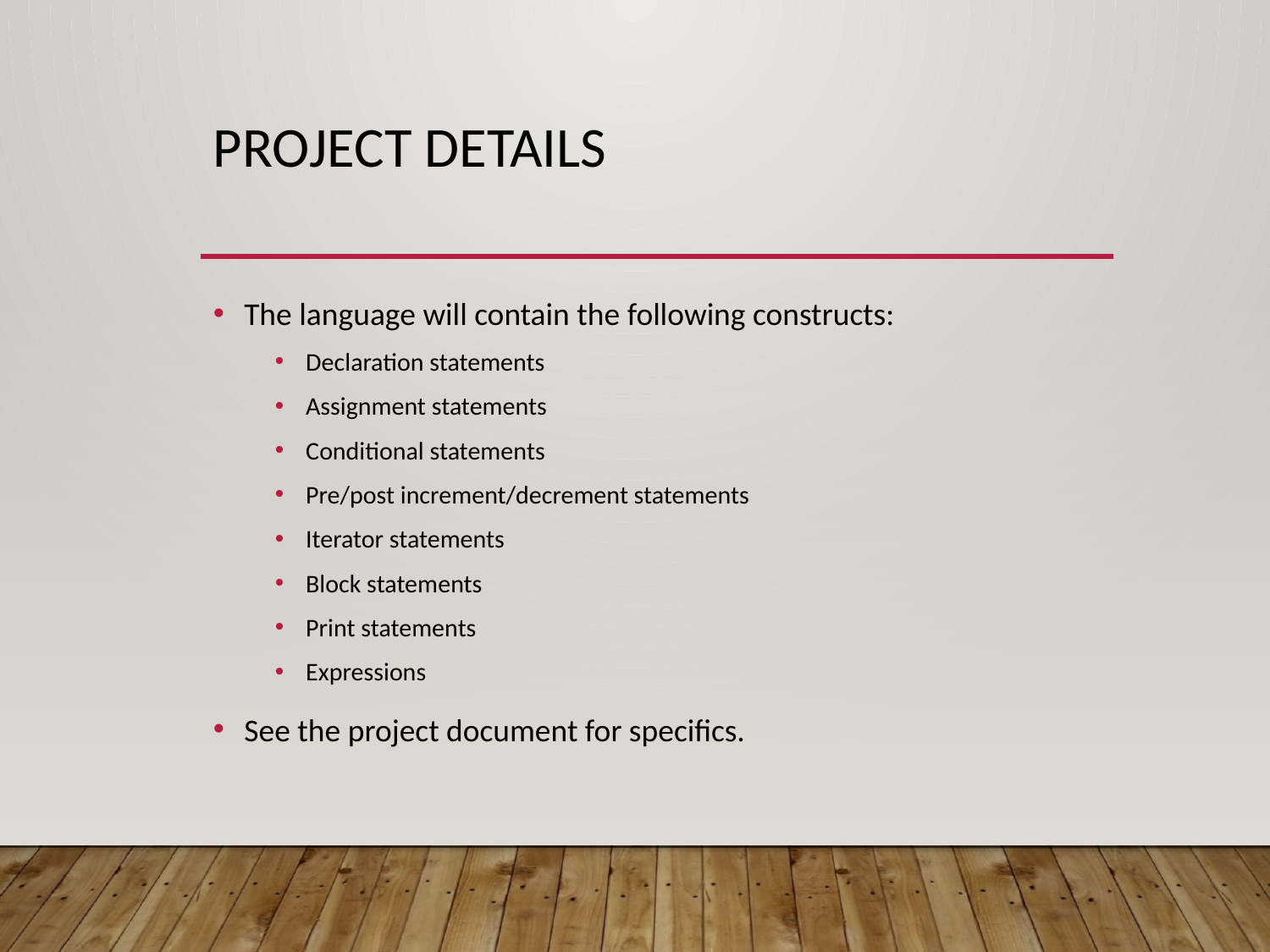

# Project Details
The language will contain the following constructs:
Declaration statements
Assignment statements
Conditional statements
Pre/post increment/decrement statements
Iterator statements
Block statements
Print statements
Expressions
See the project document for specifics.